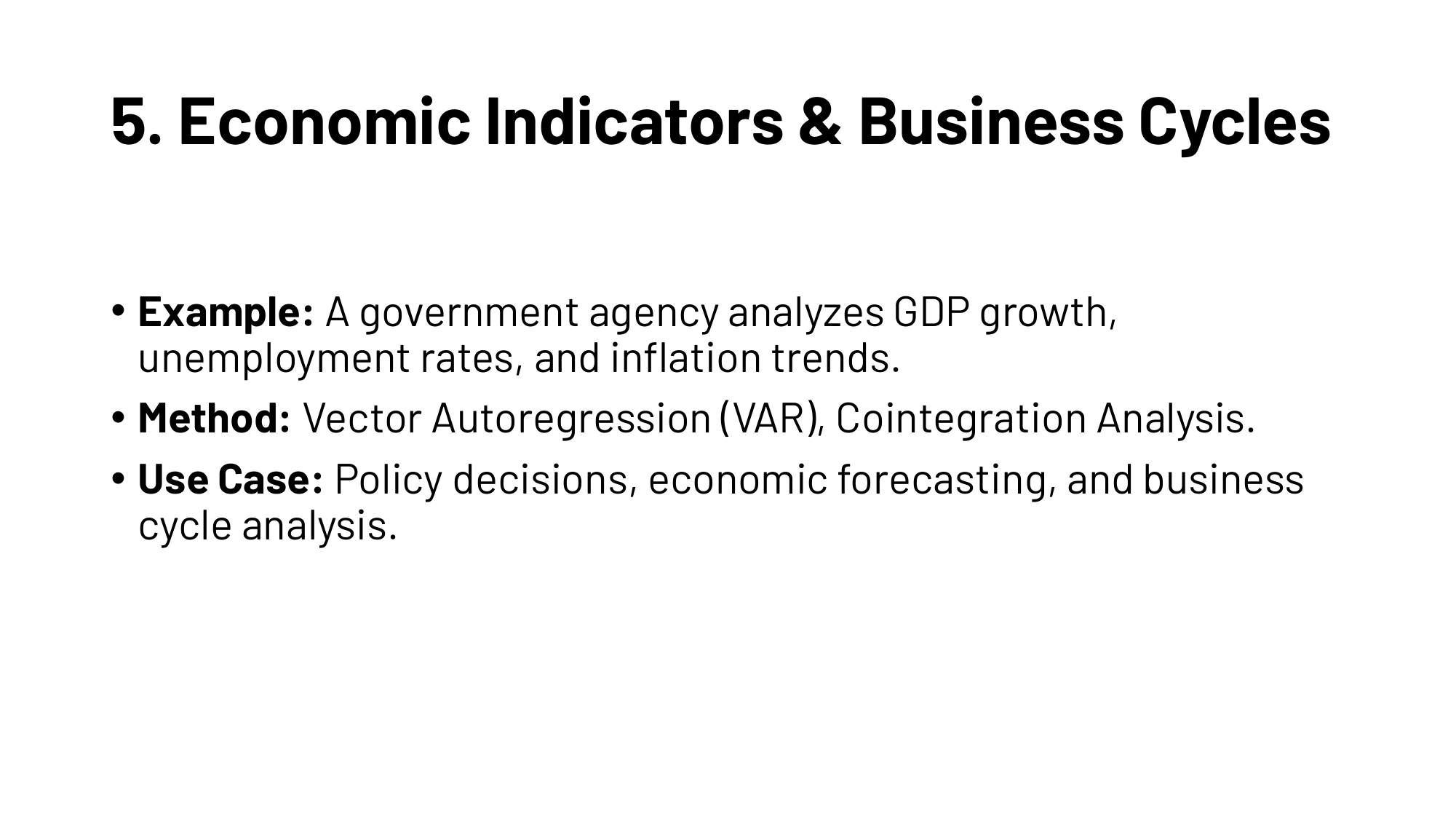

# 5. Economic Indicators & Business Cycles

Example: A government agency analyzes GDP growth, unemployment rates, and inflation trends.
Method: Vector Autoregression (VAR), Cointegration Analysis.
Use Case: Policy decisions, economic forecasting, and business cycle analysis.